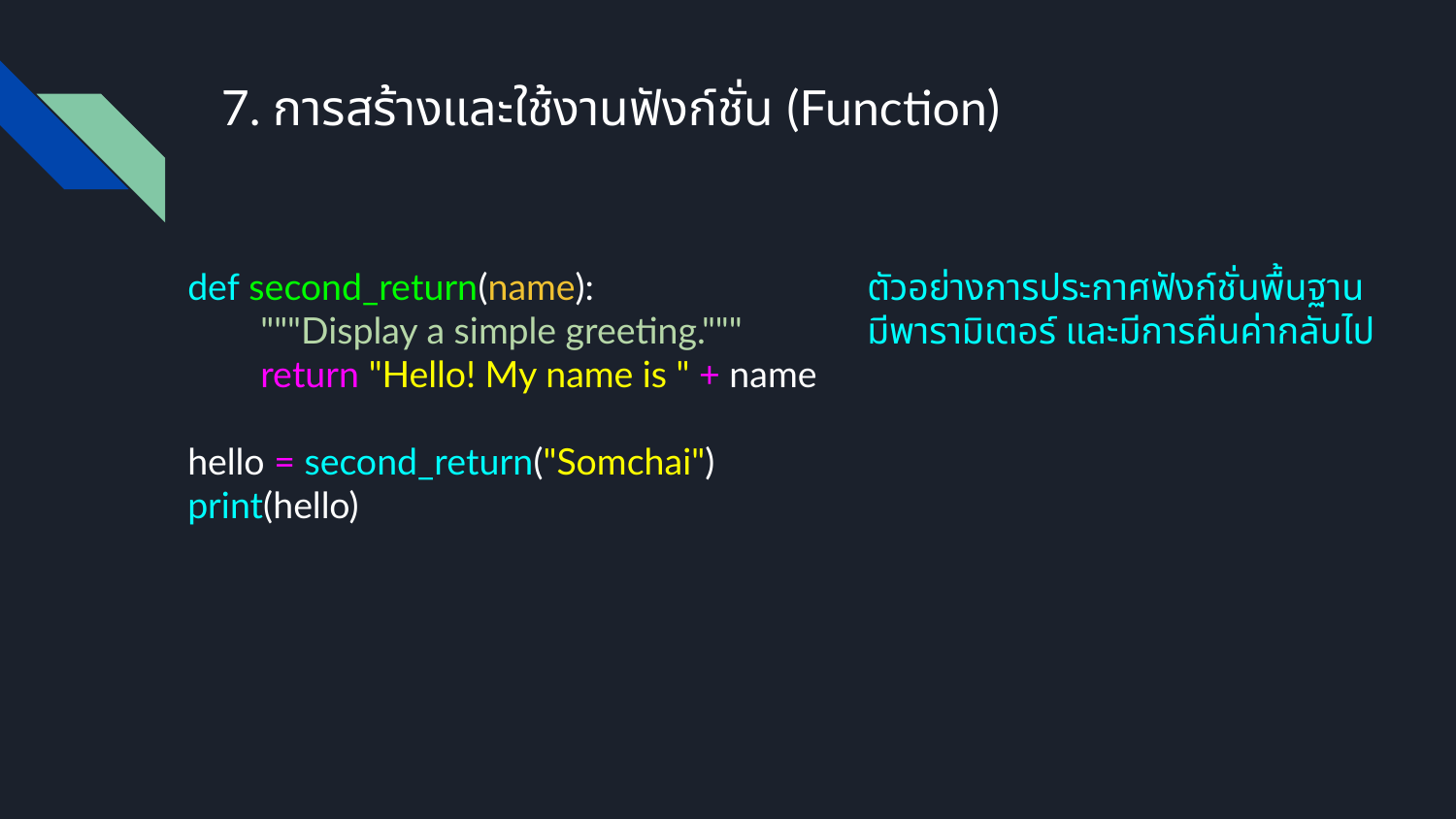

# 7. การสร้างและใช้งานฟังก์ชั่น (Function)
def second_return(name):
"""Display a simple greeting."""
return "Hello! My name is " + name

hello = second_return("Somchai")
print(hello)
ตัวอย่างการประกาศฟังก์ชั่นพื้นฐาน
มีพารามิเตอร์ และมีการคืนค่ากลับไป